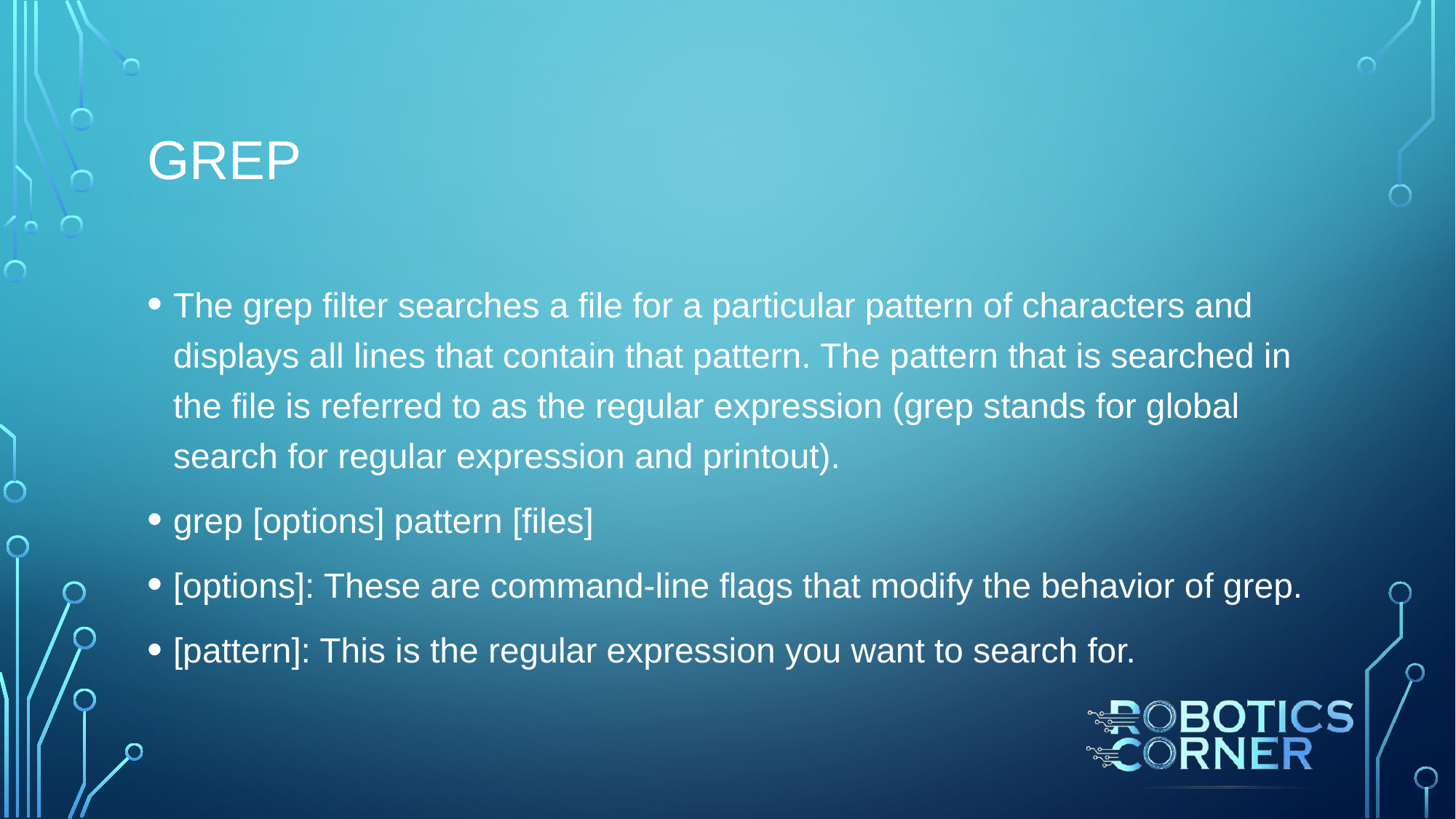

# grep
The grep filter searches a file for a particular pattern of characters and displays all lines that contain that pattern. The pattern that is searched in the file is referred to as the regular expression (grep stands for global search for regular expression and printout).
grep [options] pattern [files]
[options]: These are command-line flags that modify the behavior of grep.
[pattern]: This is the regular expression you want to search for.